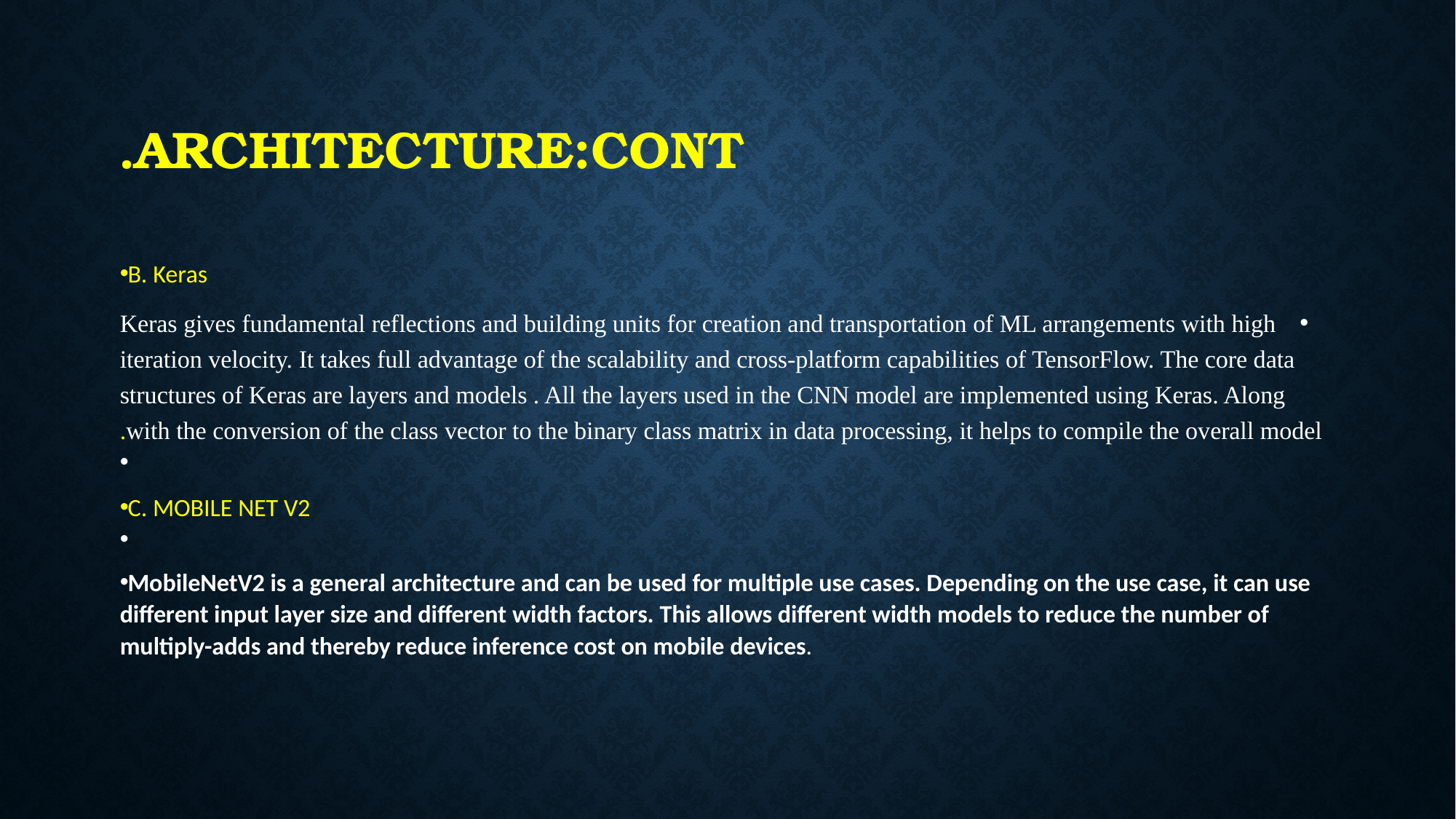

# architecture:cont.
B. Keras
Keras gives fundamental reflections and building units for creation and transportation of ML arrangements with high iteration velocity. It takes full advantage of the scalability and cross-platform capabilities of TensorFlow. The core data structures of Keras are layers and models . All the layers used in the CNN model are implemented using Keras. Along with the conversion of the class vector to the binary class matrix in data processing, it helps to compile the overall model.

C. MOBILE NET V2

MobileNetV2 is a general architecture and can be used for multiple use cases. Depending on the use case, it can use different input layer size and different width factors. This allows different width models to reduce the number of multiply-adds and thereby reduce inference cost on mobile devices.